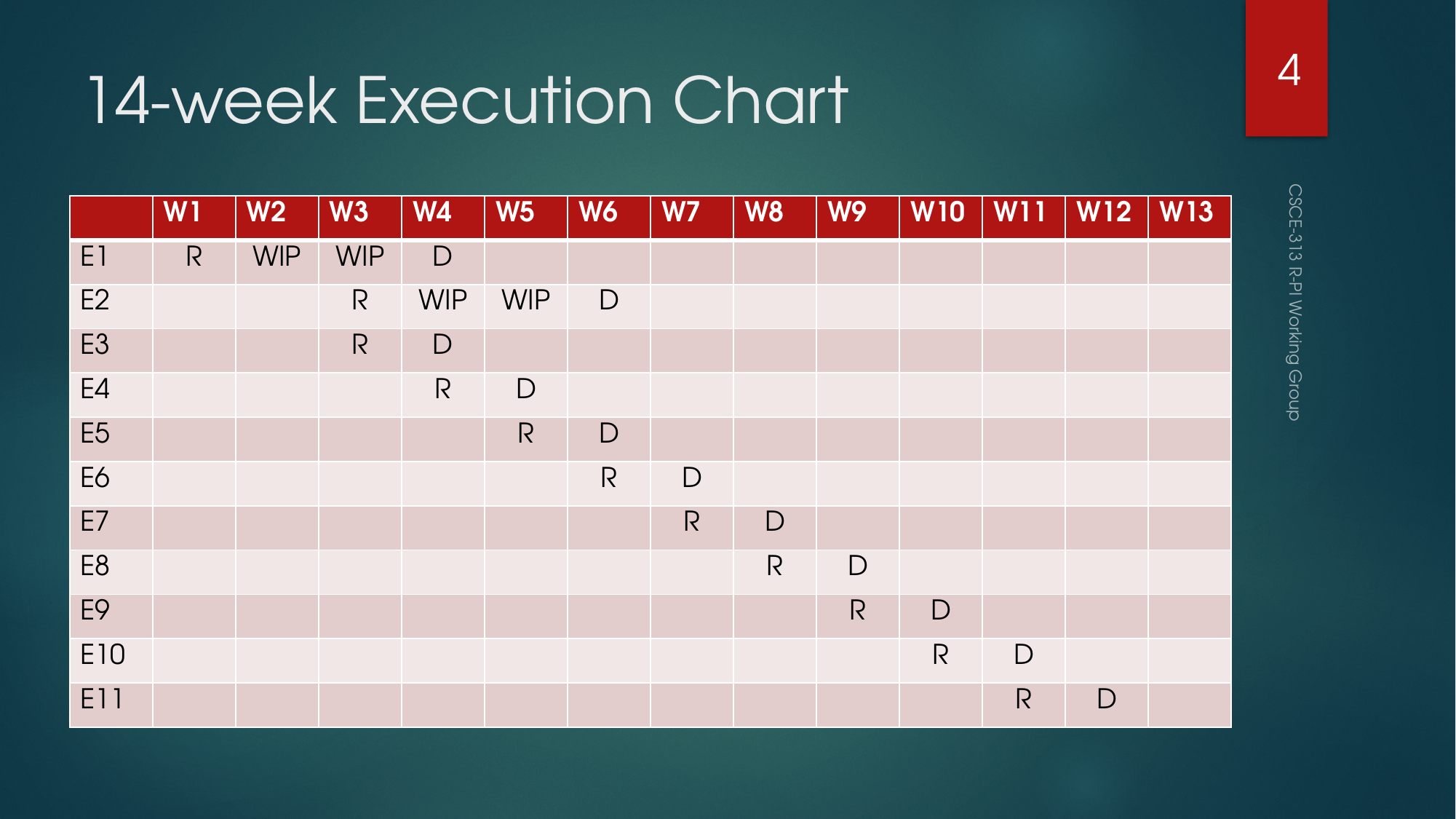

4
# 14-week Execution Chart
|  | W1 | W2 | W3 | W4 | W5 | W6 | W7 | W8 | W9 | W10 | W11 | W12 | W13 |
| --- | --- | --- | --- | --- | --- | --- | --- | --- | --- | --- | --- | --- | --- |
| E1 | R | WIP | WIP | D |  |  |  |  |  |  |  |  |  |
| E2 |  |  | R | WIP | WIP | D |  |  |  |  |  |  |  |
| E3 |  |  | R | D |  |  |  |  |  |  |  |  |  |
| E4 |  |  |  | R | D |  |  |  |  |  |  |  |  |
| E5 |  |  |  |  | R | D |  |  |  |  |  |  |  |
| E6 |  |  |  |  |  | R | D |  |  |  |  |  |  |
| E7 |  |  |  |  |  |  | R | D |  |  |  |  |  |
| E8 |  |  |  |  |  |  |  | R | D |  |  |  |  |
| E9 |  |  |  |  |  |  |  |  | R | D |  |  |  |
| E10 |  |  |  |  |  |  |  |  |  | R | D |  |  |
| E11 |  |  |  |  |  |  |  |  |  |  | R | D |  |
CSCE-313 R-PI Working Group